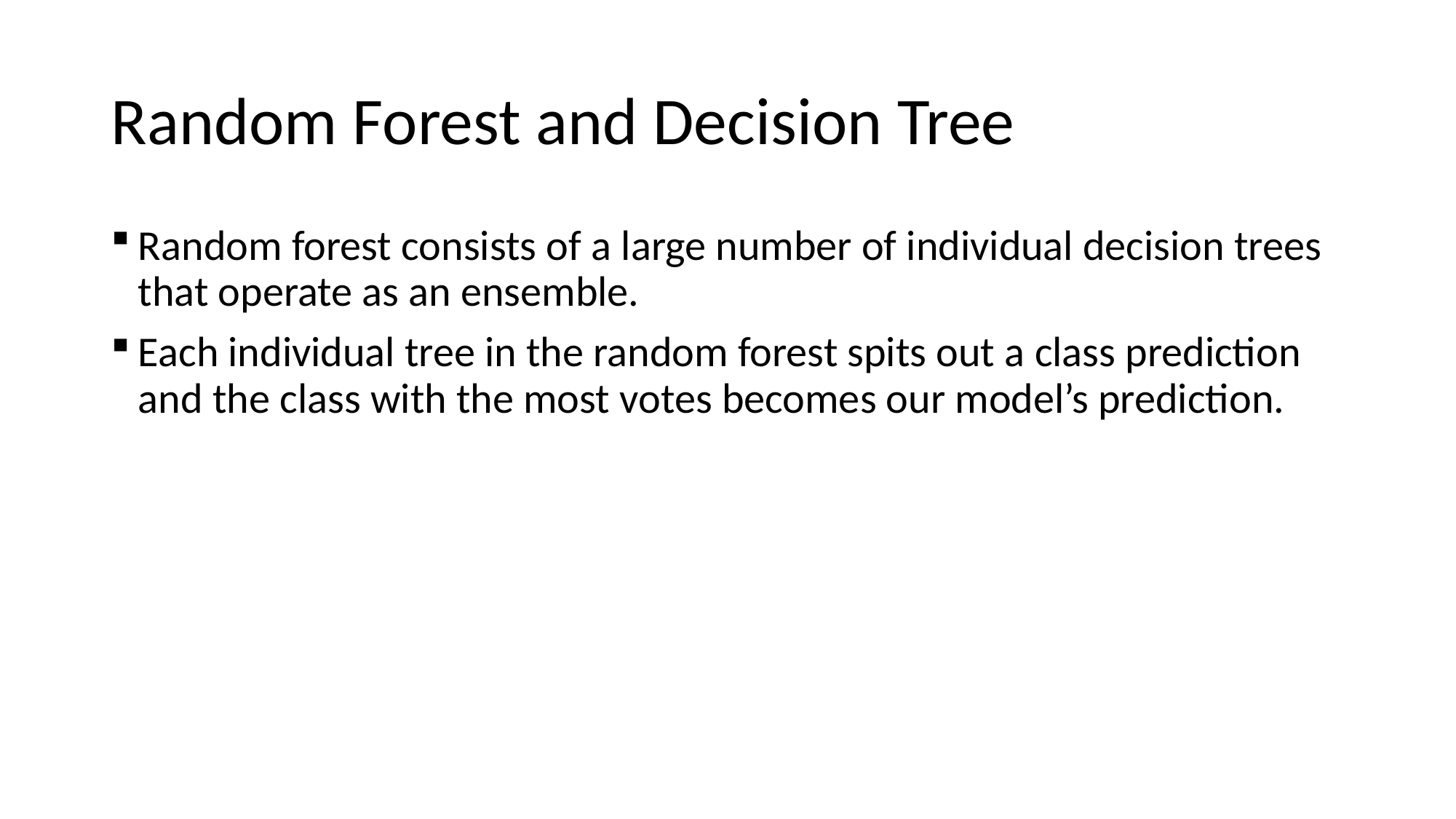

# Random Forest and Decision Tree
Random forest consists of a large number of individual decision trees that operate as an ensemble.
Each individual tree in the random forest spits out a class prediction and the class with the most votes becomes our model’s prediction.